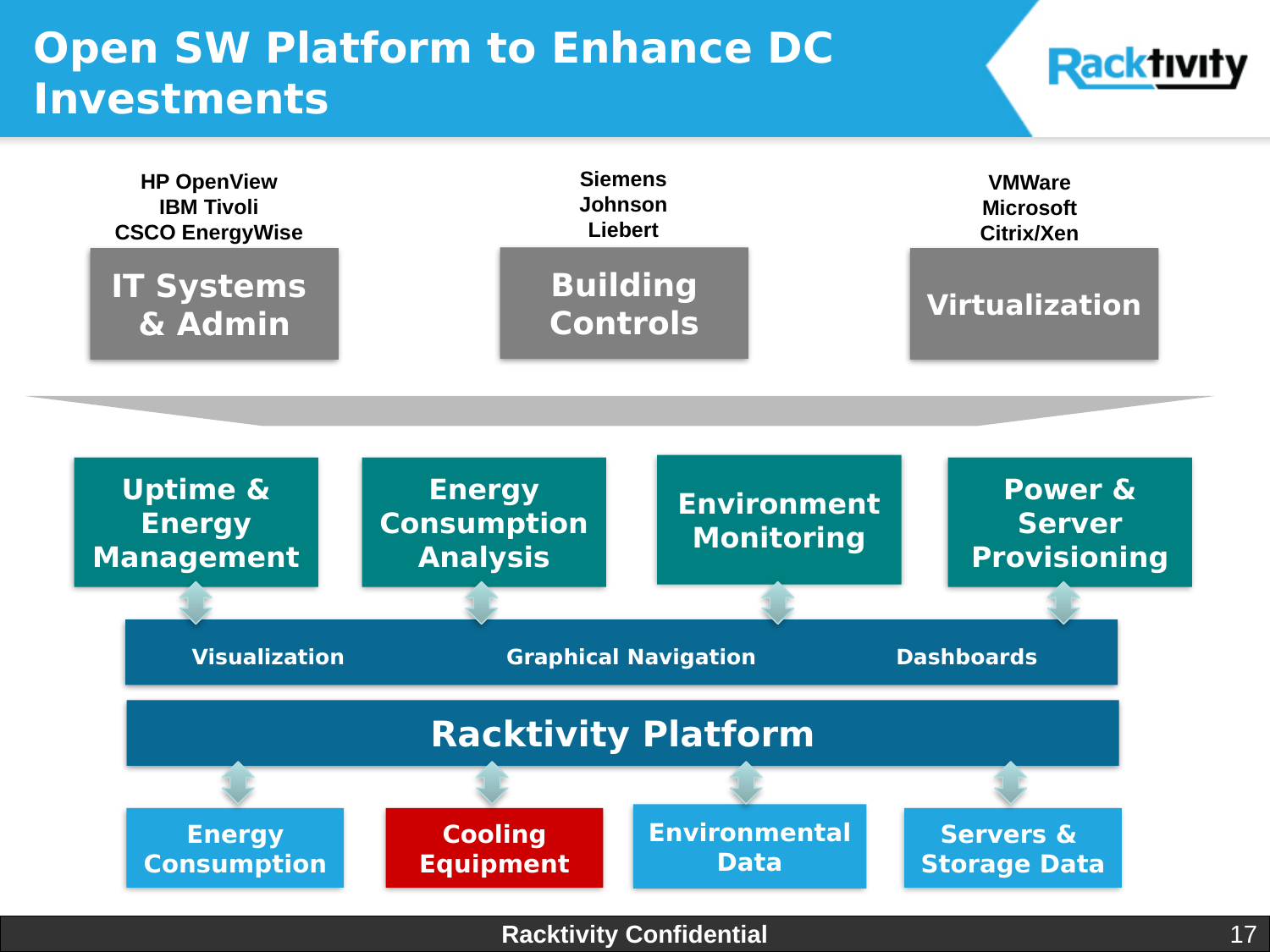

# Open SW Platform to Enhance DC Investments
Siemens
Johnson
Liebert
Building Controls
HP OpenView
IBM Tivoli
CSCO EnergyWise
IT Systems
& Admin
VMWare
Microsoft
Citrix/Xen
Virtualization

Environment Monitoring
Uptime & Energy Management
Energy Consumption Analysis
Power & Server Provisioning

Graphical Navigation
Visualization
Dashboards
Racktivity Platform

Environmental
Data
Energy Consumption
Cooling
Equipment
Servers &
Storage Data
Racktivity Confidential
17